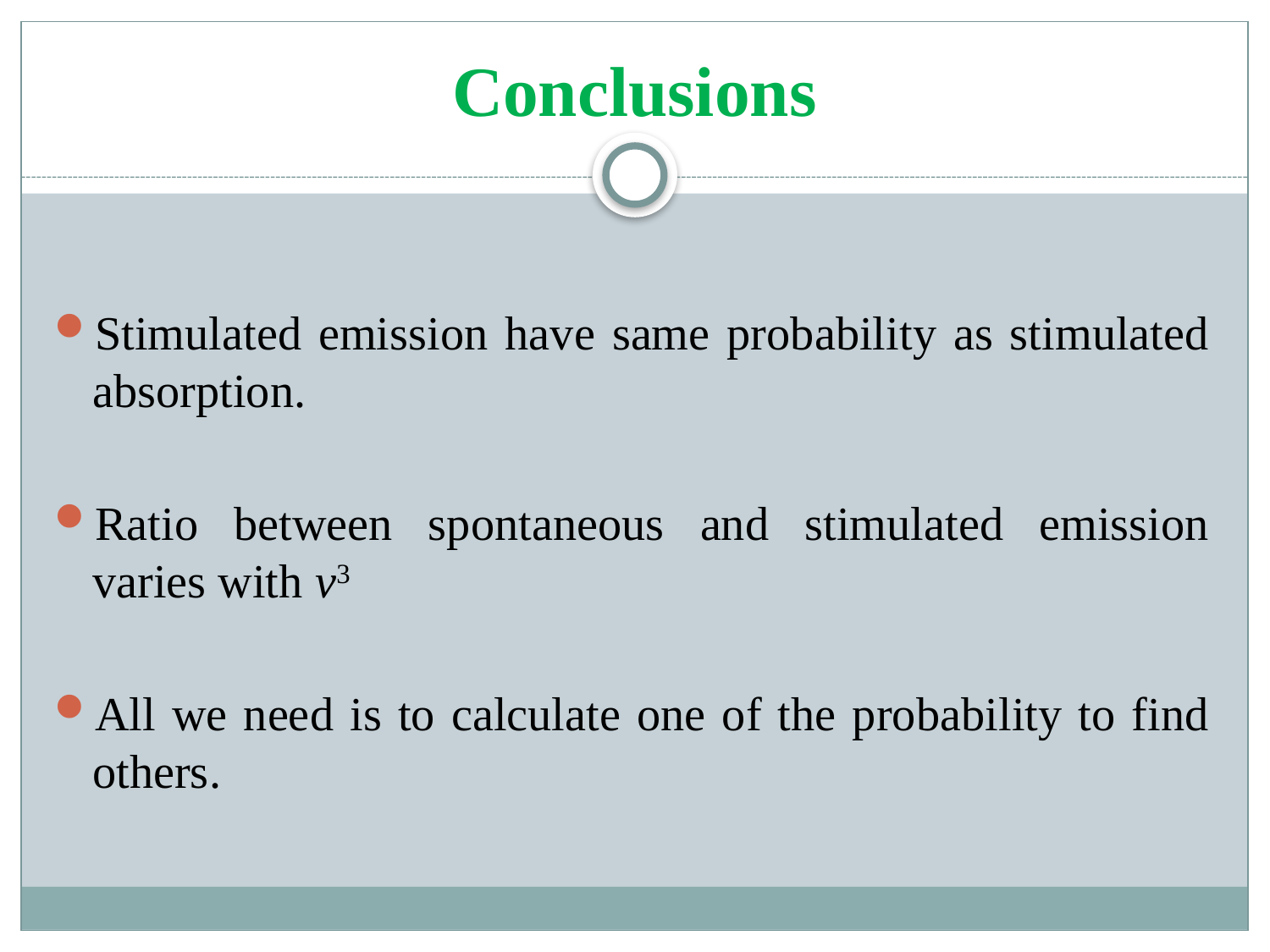

# Conclusions
Stimulated emission have same probability as stimulated absorption.

Ratio between spontaneous and stimulated emission varies with v3

All we need is to calculate one of the probability to find others.